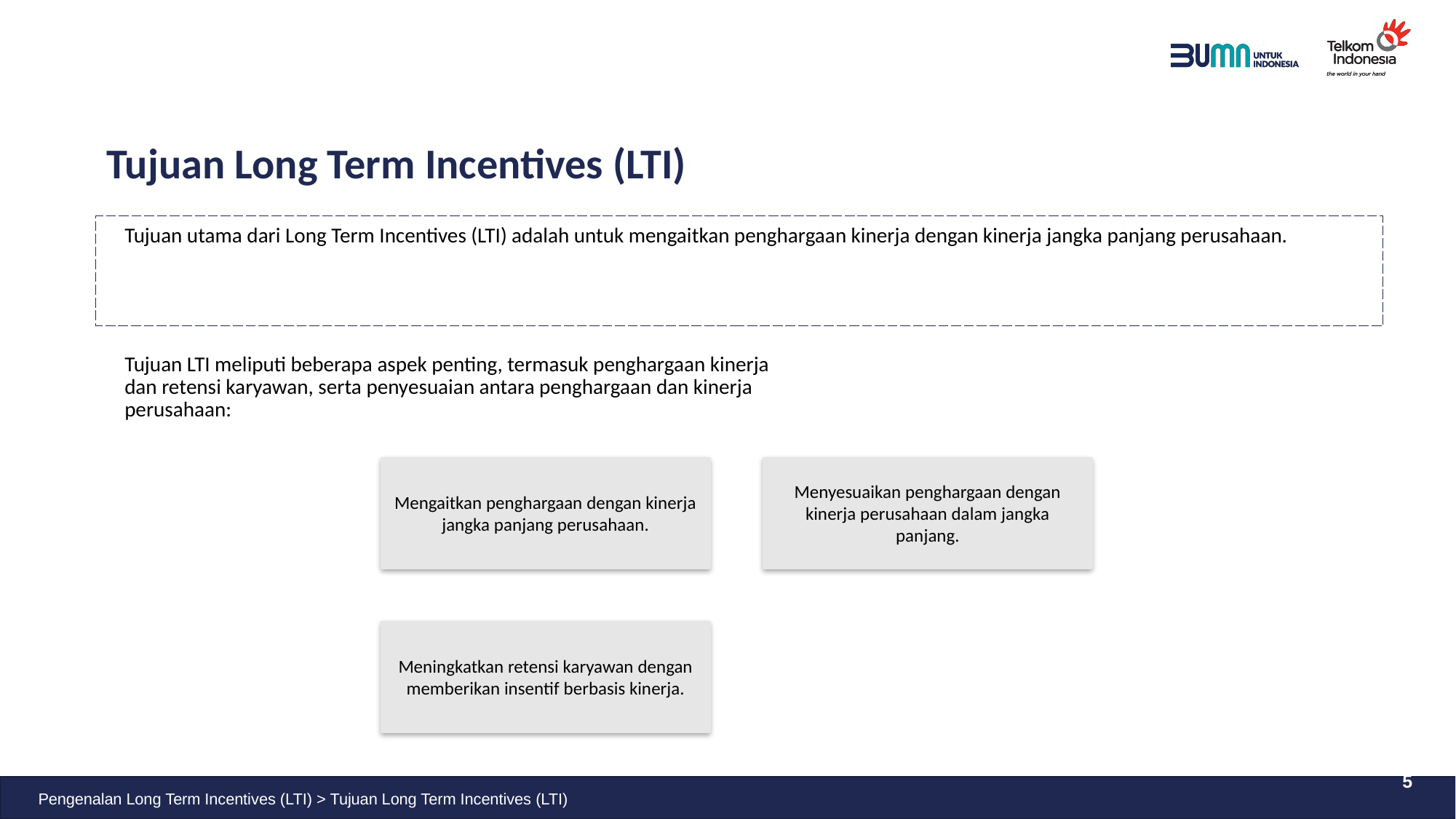

# Tujuan Long Term Incentives (LTI)
Tujuan utama dari Long Term Incentives (LTI) adalah untuk mengaitkan penghargaan kinerja dengan kinerja jangka panjang perusahaan.
Tujuan LTI meliputi beberapa aspek penting, termasuk penghargaan kinerja dan retensi karyawan, serta penyesuaian antara penghargaan dan kinerja perusahaan:
Mengaitkan penghargaan dengan kinerja jangka panjang perusahaan.
Menyesuaikan penghargaan dengan kinerja perusahaan dalam jangka panjang.
Meningkatkan retensi karyawan dengan memberikan insentif berbasis kinerja.
5
Pengenalan Long Term Incentives (LTI) > Tujuan Long Term Incentives (LTI)